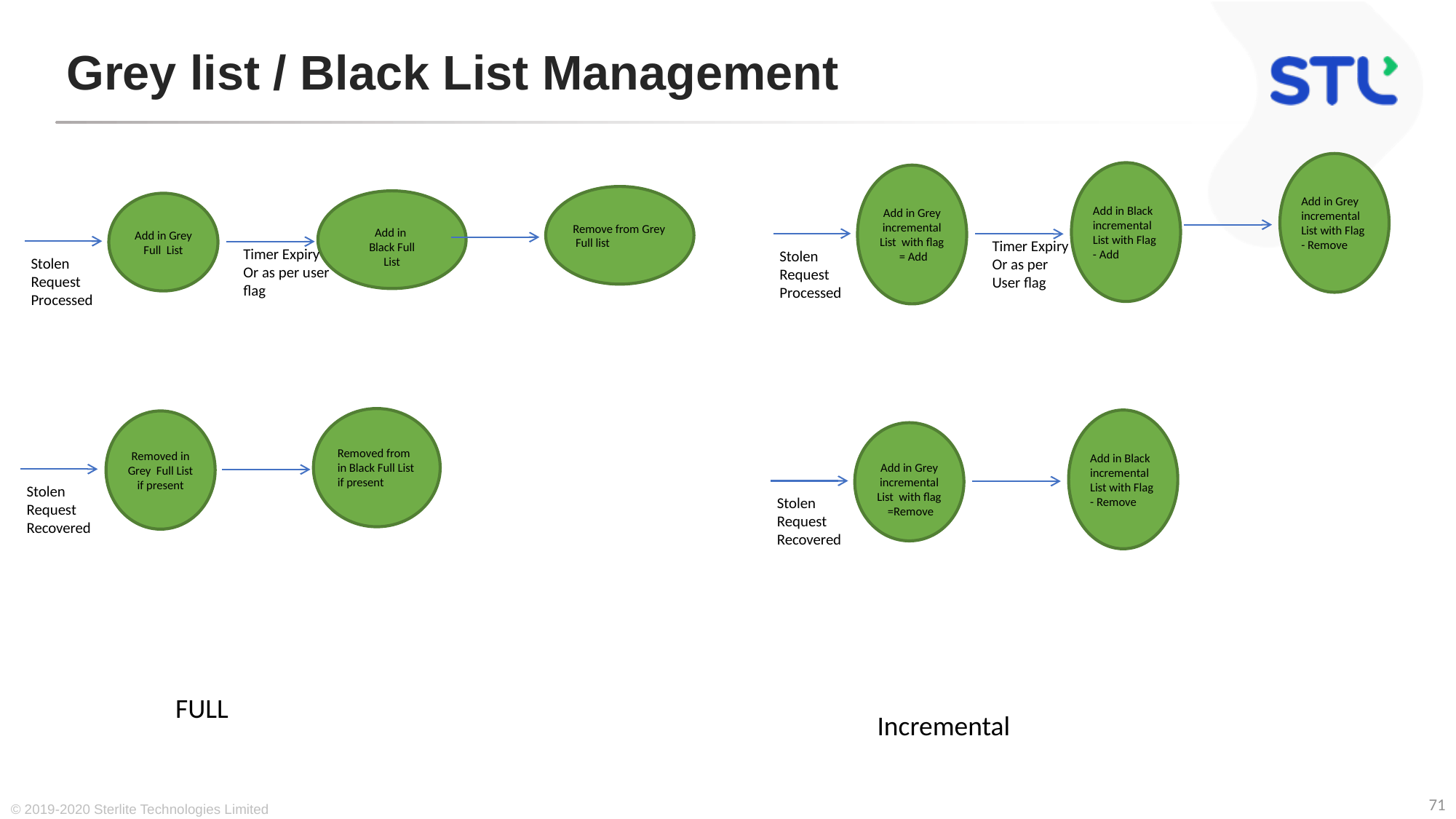

# Grey list / Black List Management

Add in Grey incremental List with Flag - Remove

Add in Black incremental List with Flag - Add

Add in Grey incremental List  with flag  = Add

Remove from Grey  Full list

Add in
Black Full
 List

Add in Grey Full  List

Timer Expiry
Or as per
User flag

Timer Expiry
Or as per user
flag

Stolen
Request
Processed

Stolen
Request
Processed

Removed from in Black Full List if present

Add in Black incremental List with Flag - Remove

Removed in Grey  Full List if present

Add in Grey incremental List  with flag  =Remove
Stolen
Request
Recovered

Stolen
Request
Recovered

FULL
Incremental
© 2019-2020 Sterlite Technologies Limited
71